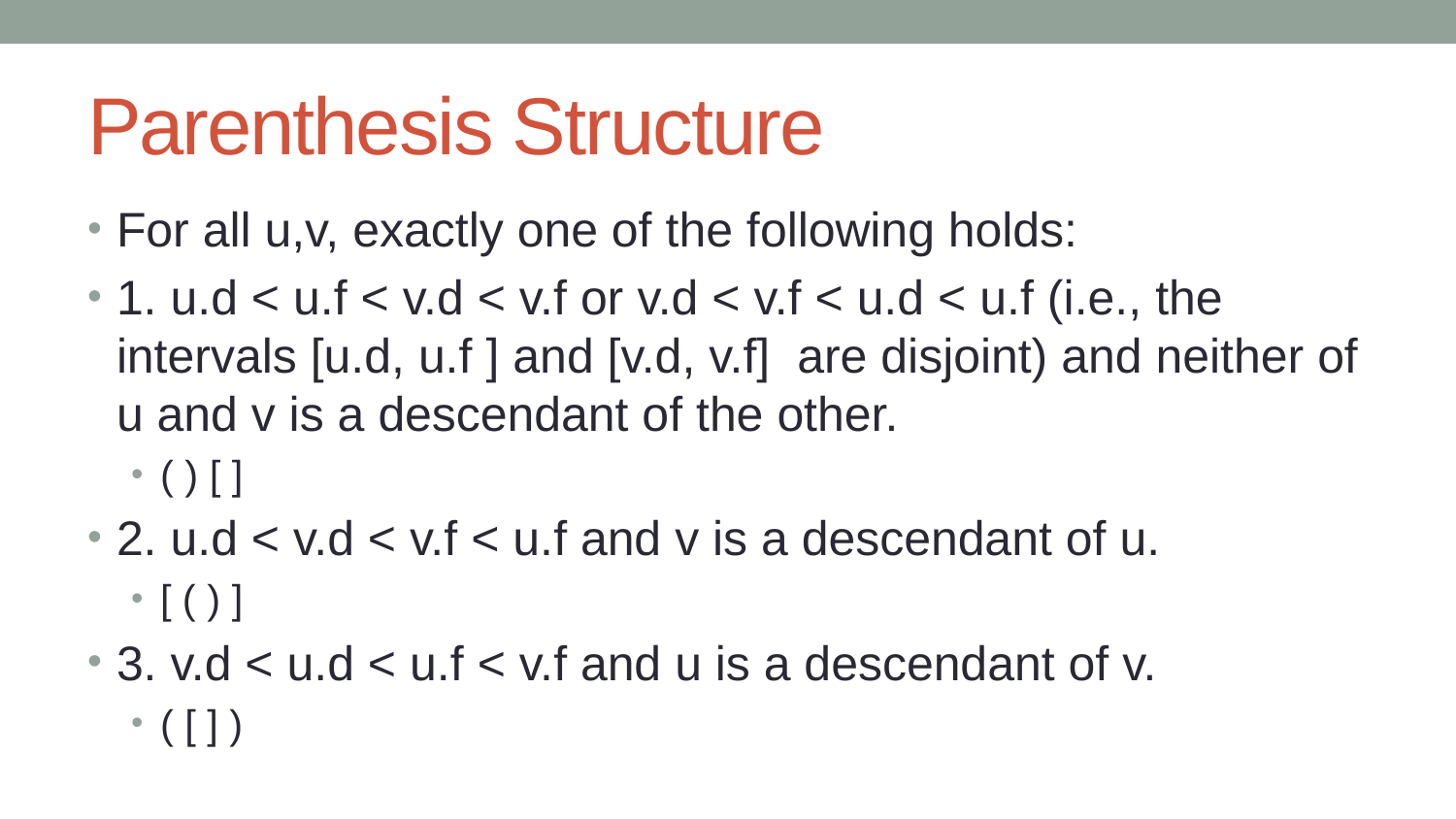

# Parenthesis Structure
For all u,v, exactly one of the following holds:
1. u.d < u.f < v.d < v.f or v.d < v.f < u.d < u.f (i.e., the intervals [u.d, u.f ] and [v.d, v.f]  are disjoint) and neither of u and v is a descendant of the other.
( ) [ ]
2. u.d < v.d < v.f < u.f and v is a descendant of u.
[ ( ) ]
3. v.d < u.d < u.f < v.f and u is a descendant of v.
( [ ] )